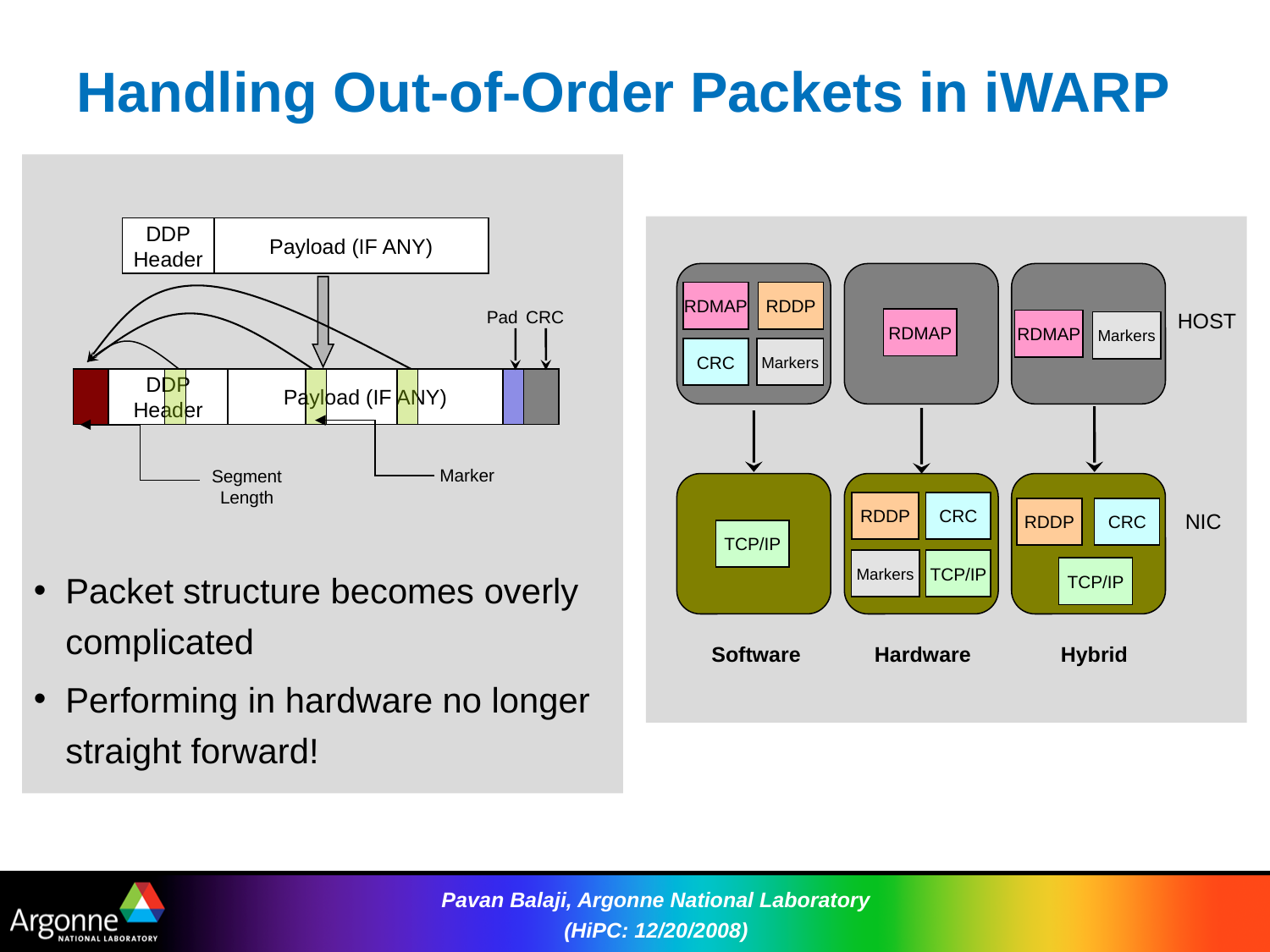

# Handling Out-of-Order Packets in iWARP

Payload (IF ANY)
DDP
Header

RDMAP
RDDP

Pad
CRC
HOST
RDMAP
RDMAP
Markers

CRC
Markers

DDP
Header

Payload (IF ANY)

Marker
Segment
Length

RDDP
CRC
RDDP
CRC
NIC
TCP/IP
Markers
TCP/IP
Packet structure becomes overly complicated
Performing in hardware no longer straight forward!
TCP/IP
Software
Hardware
Hybrid
Pavan Balaji, Argonne National Laboratory (HiPC: 12/20/2008)